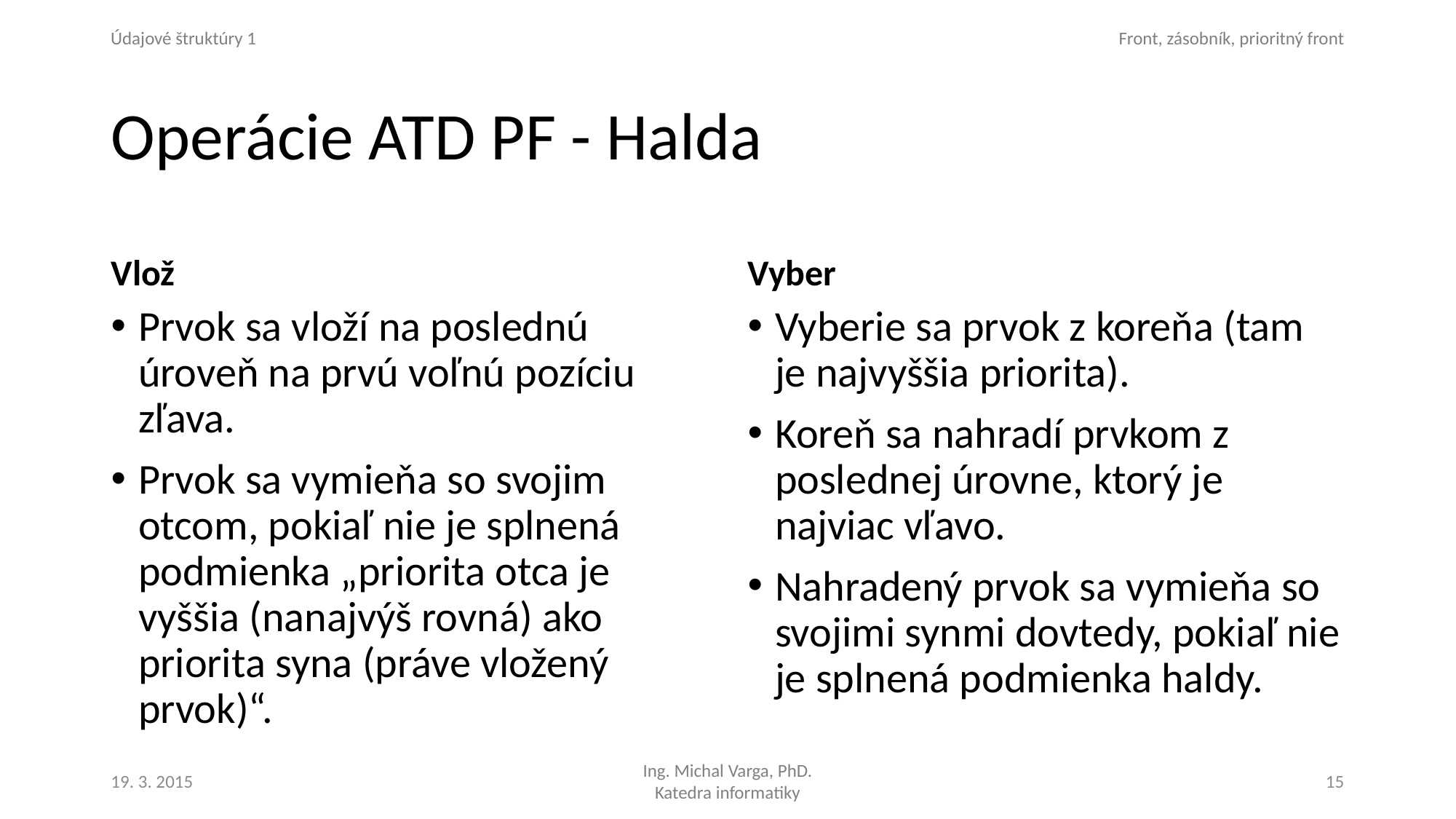

# Operácie ATD PF - Halda
Vlož
Vyber
Prvok sa vloží na poslednú úroveň na prvú voľnú pozíciu zľava.
Prvok sa vymieňa so svojim otcom, pokiaľ nie je splnená podmienka „priorita otca je vyššia (nanajvýš rovná) ako priorita syna (práve vložený prvok)“.
Vyberie sa prvok z koreňa (tam je najvyššia priorita).
Koreň sa nahradí prvkom z poslednej úrovne, ktorý je najviac vľavo.
Nahradený prvok sa vymieňa so svojimi synmi dovtedy, pokiaľ nie je splnená podmienka haldy.
19. 3. 2015
15